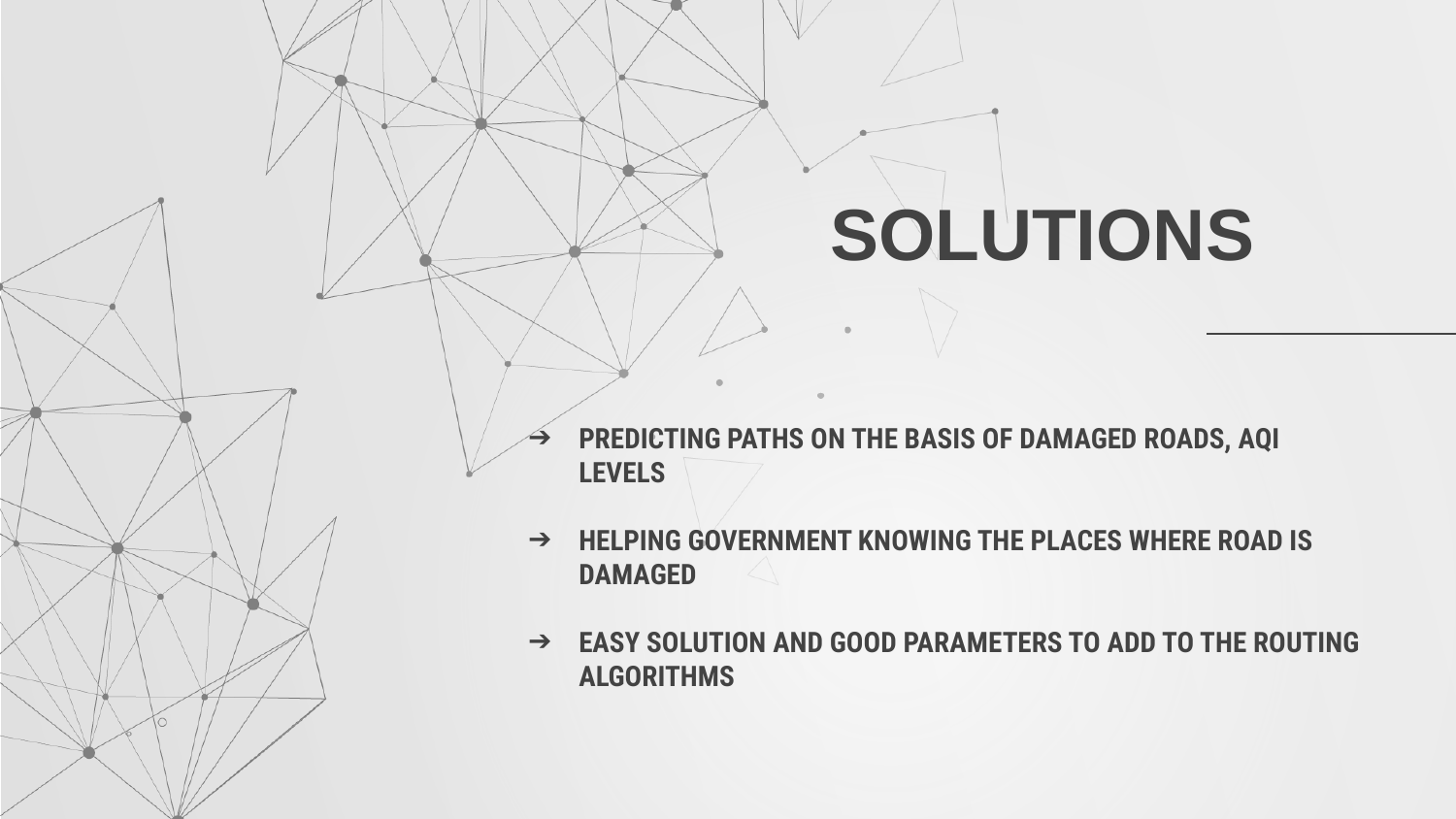

# SOLUTIONS
PREDICTING PATHS ON THE BASIS OF DAMAGED ROADS, AQI LEVELS

HELPING GOVERNMENT KNOWING THE PLACES WHERE ROAD IS DAMAGED

EASY SOLUTION AND GOOD PARAMETERS TO ADD TO THE ROUTING ALGORITHMS